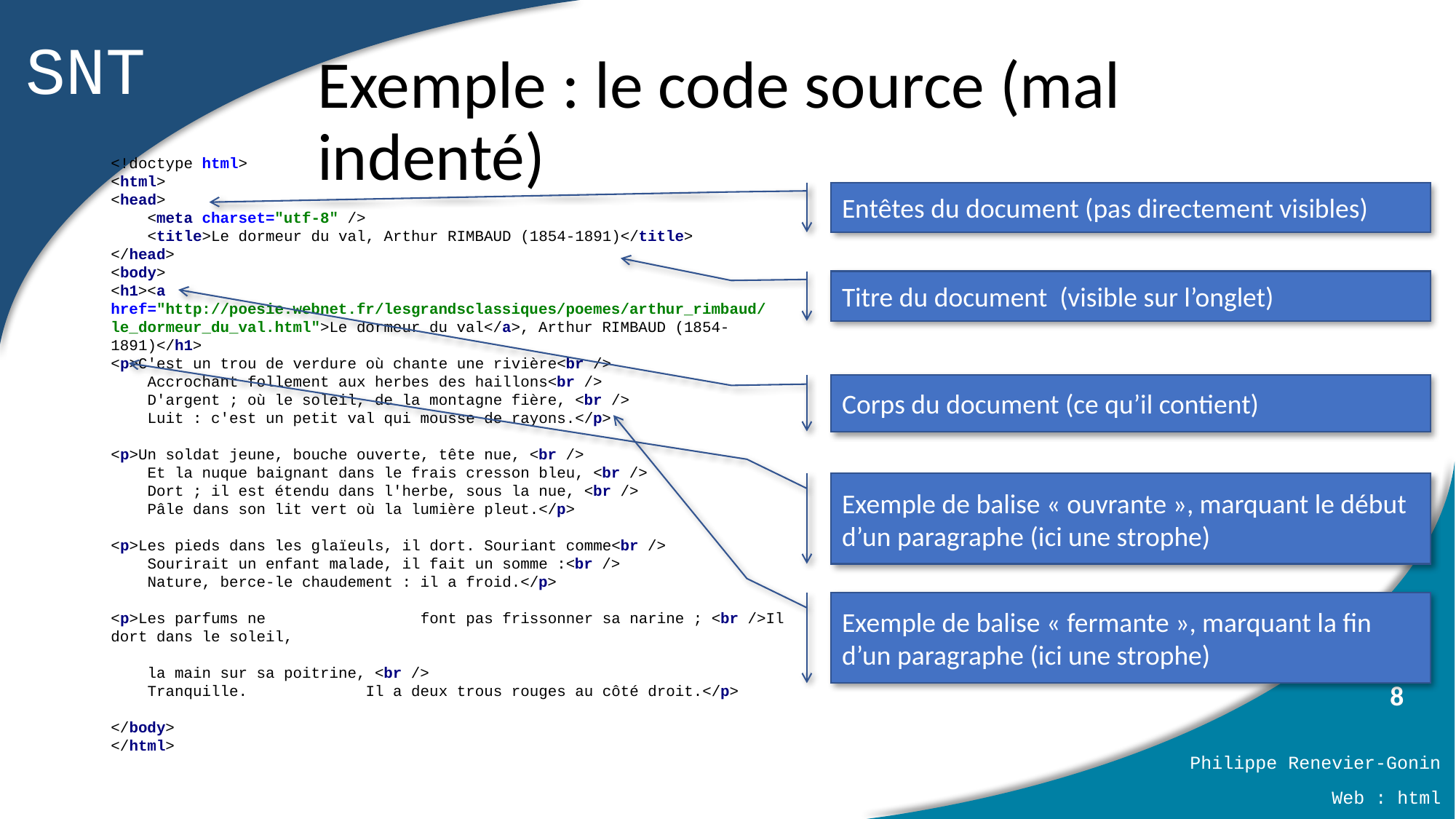

# Exemple : le code source (mal indenté)
<!doctype html>
<html>
<head>
    <meta charset="utf-8" />
    <title>Le dormeur du val, Arthur RIMBAUD (1854-1891)</title>
</head>
<body>
<h1><a href="http://poesie.webnet.fr/lesgrandsclassiques/poemes/arthur_rimbaud/le_dormeur_du_val.html">Le dormeur du val</a>, Arthur RIMBAUD (1854-1891)</h1>
<p>C'est un trou de verdure où chante une rivière<br />
    Accrochant follement aux herbes des haillons<br />
    D'argent ; où le soleil, de la montagne fière, <br />
    Luit : c'est un petit val qui mousse de rayons.</p>
<p>Un soldat jeune, bouche ouverte, tête nue, <br />
    Et la nuque baignant dans le frais cresson bleu, <br />
    Dort ; il est étendu dans l'herbe, sous la nue, <br />
    Pâle dans son lit vert où la lumière pleut.</p>
<p>Les pieds dans les glaïeuls, il dort. Souriant comme<br />
    Sourirait un enfant malade, il fait un somme :<br />
    Nature, berce-le chaudement : il a froid.</p>
<p>Les parfums ne                 font pas frissonner sa narine ; <br />Il dort dans le soleil,
    la main sur sa poitrine, <br />
    Tranquille.             Il a deux trous rouges au côté droit.</p>
</body>
</html>
Entêtes du document (pas directement visibles)
Titre du document  (visible sur l’onglet)
Corps du document (ce qu’il contient)
Exemple de balise « ouvrante », marquant le début d’un paragraphe (ici une strophe)
Exemple de balise « fermante », marquant la fin d’un paragraphe (ici une strophe)